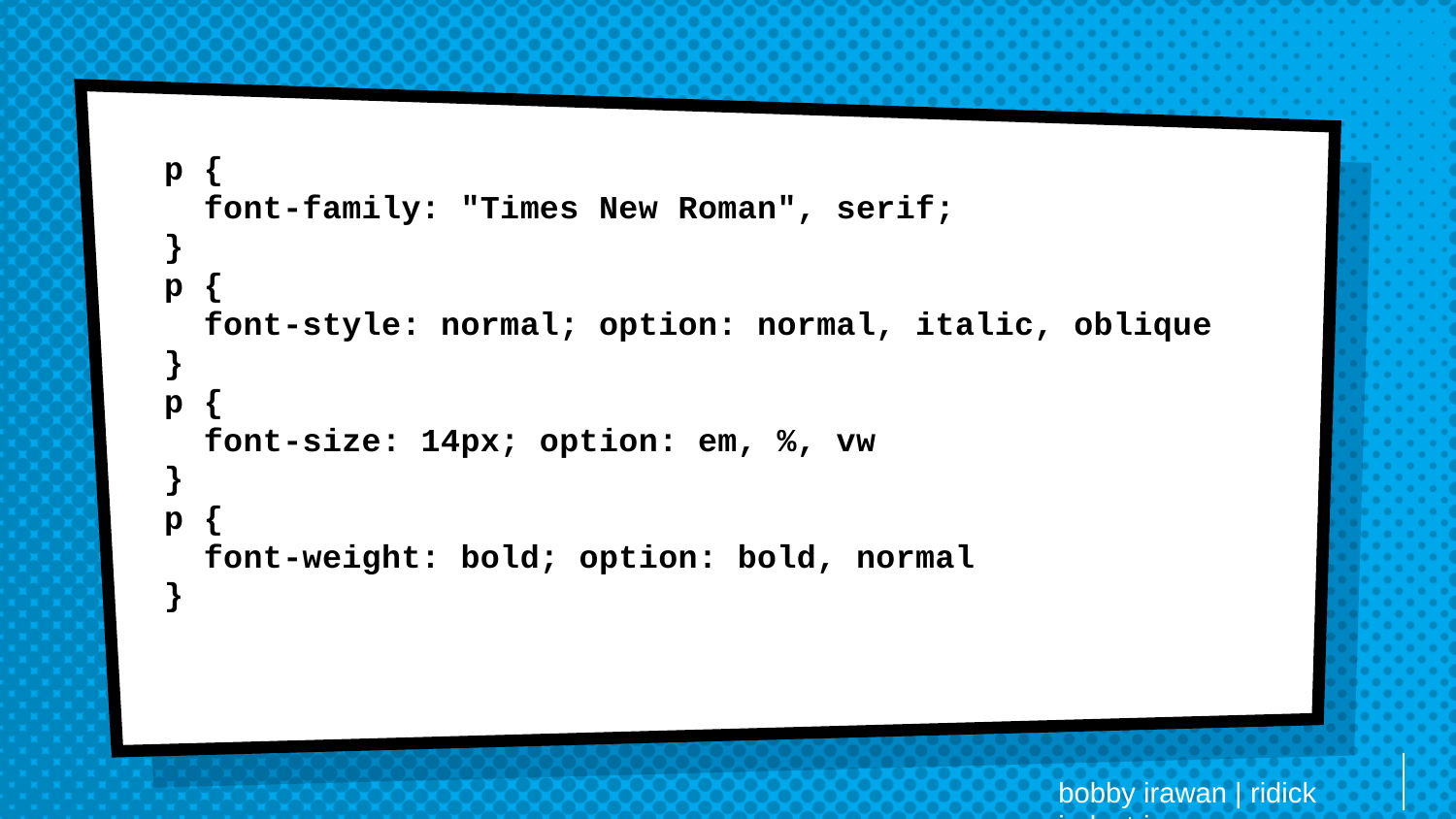

p {
  font-family: "Times New Roman", serif;
}
p {
  font-style: normal; option: normal, italic, oblique
}
p {
  font-size: 14px; option: em, %, vw
}
p {
  font-weight: bold; option: bold, normal
}

8
bobby irawan | ridick industries